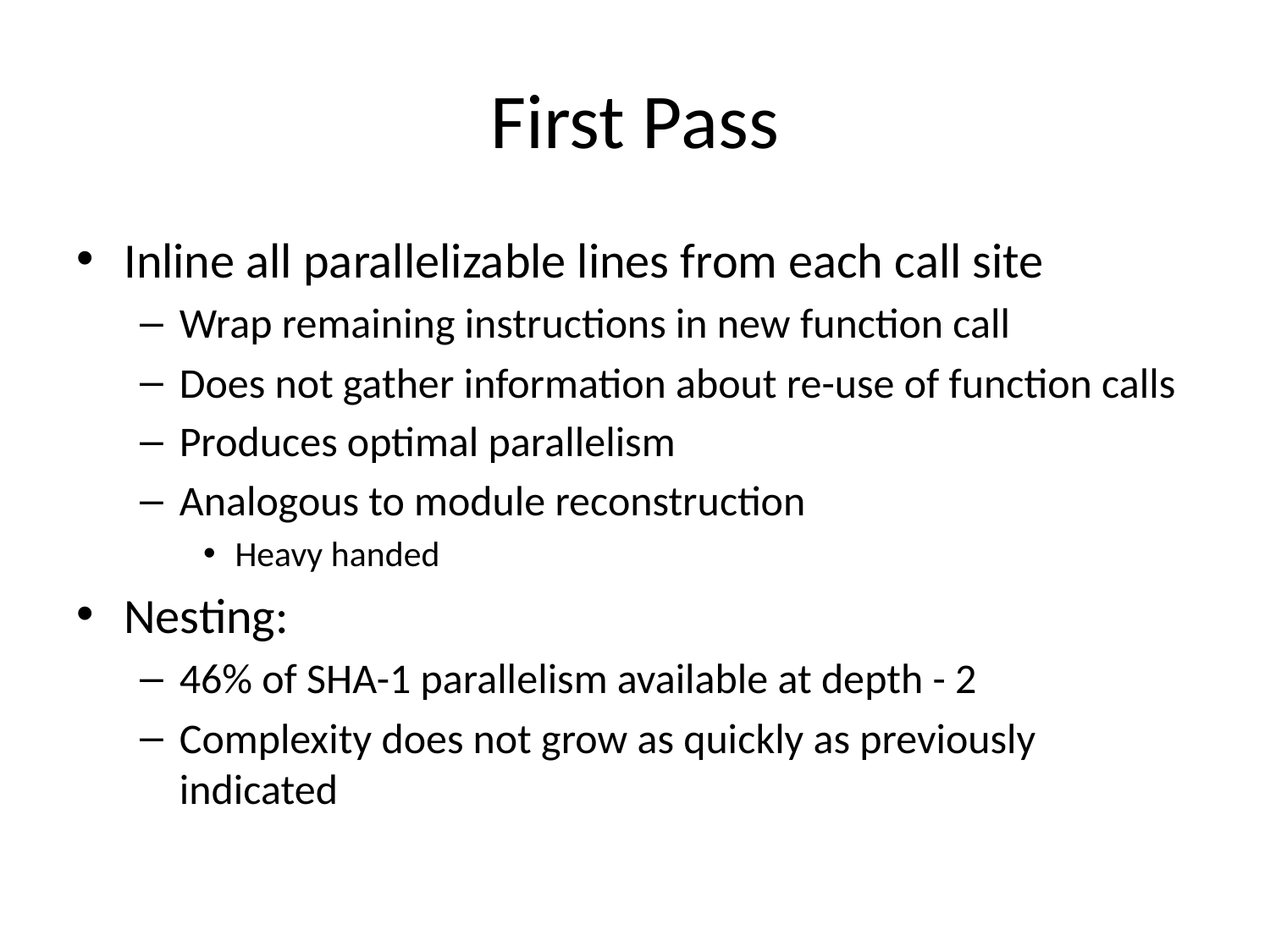

# First Pass
Inline all parallelizable lines from each call site
Wrap remaining instructions in new function call
Does not gather information about re-use of function calls
Produces optimal parallelism
Analogous to module reconstruction
Heavy handed
Nesting:
46% of SHA-1 parallelism available at depth - 2
Complexity does not grow as quickly as previously indicated